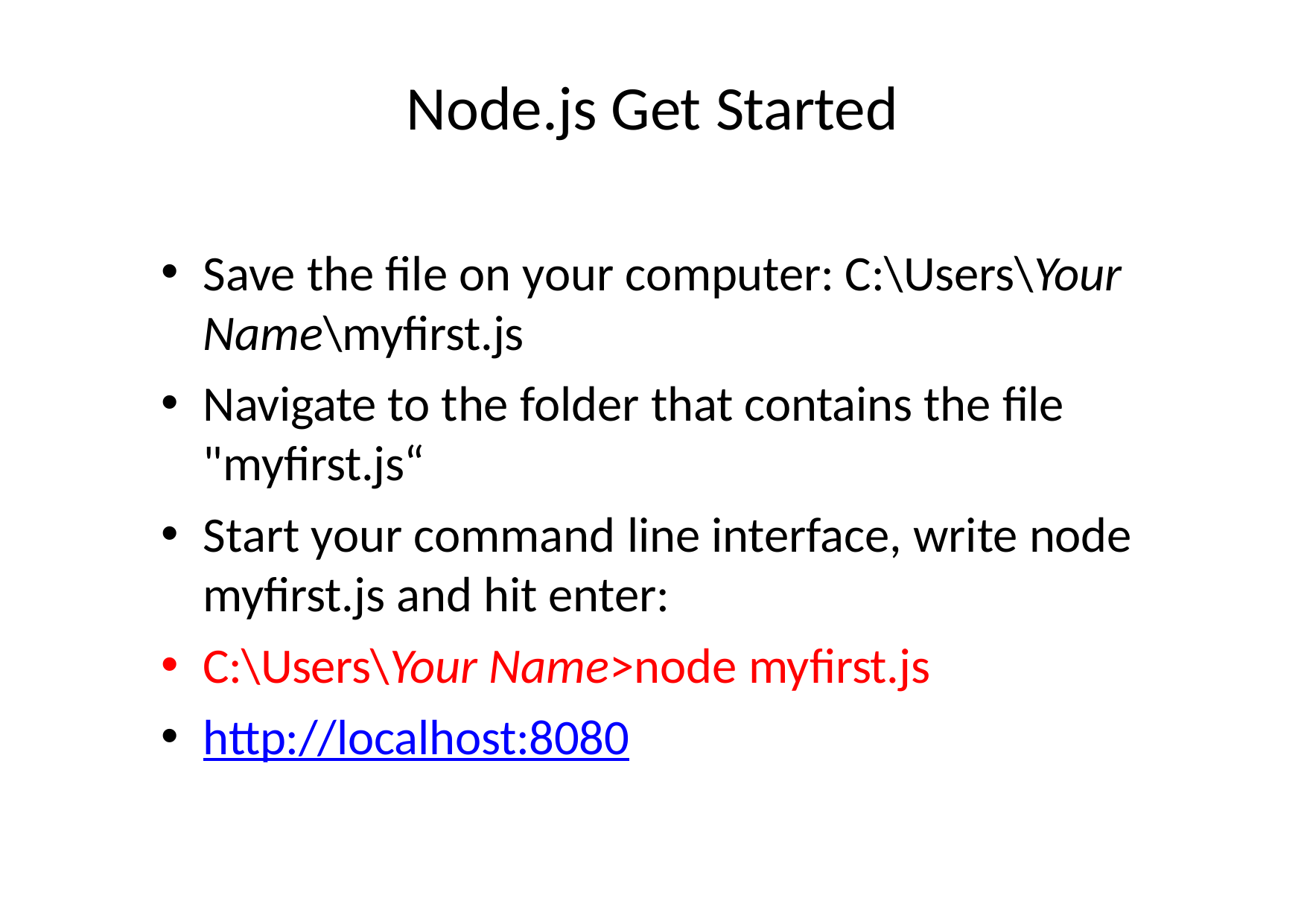

# Node.js Get Started
Save the file on your computer: C:\Users\Your Name\myfirst.js
Navigate to the folder that contains the file "myfirst.js“
Start your command line interface, write node myfirst.js and hit enter:
C:\Users\Your Name>node myfirst.js
http://localhost:8080